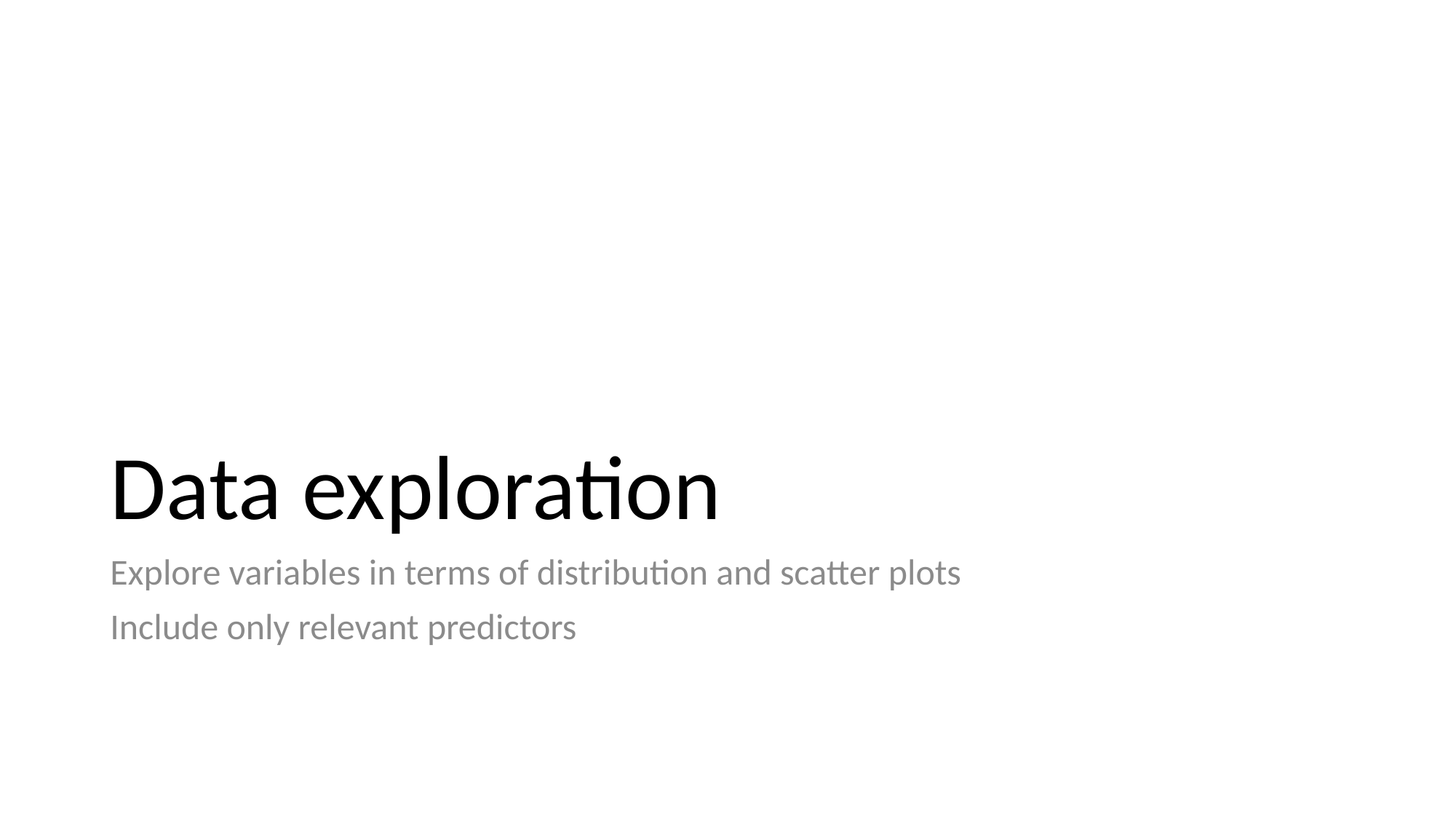

# Data exploration
Explore variables in terms of distribution and scatter plots
Include only relevant predictors